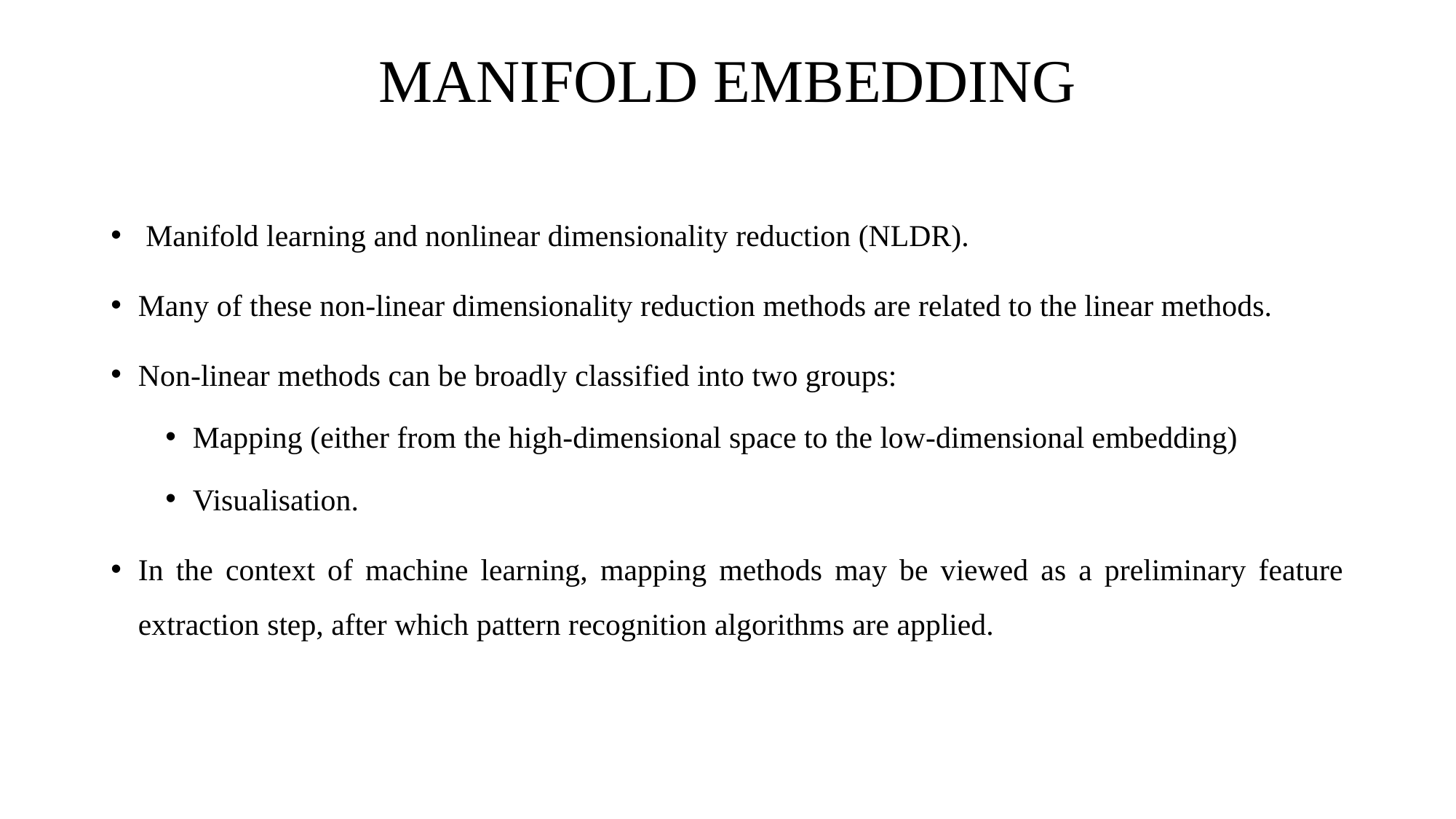

# MANIFOLD EMBEDDING
 Manifold learning and nonlinear dimensionality reduction (NLDR).
Many of these non-linear dimensionality reduction methods are related to the linear methods.
Non-linear methods can be broadly classified into two groups:
Mapping (either from the high-dimensional space to the low-dimensional embedding)
Visualisation.
In the context of machine learning, mapping methods may be viewed as a preliminary feature extraction step, after which pattern recognition algorithms are applied.